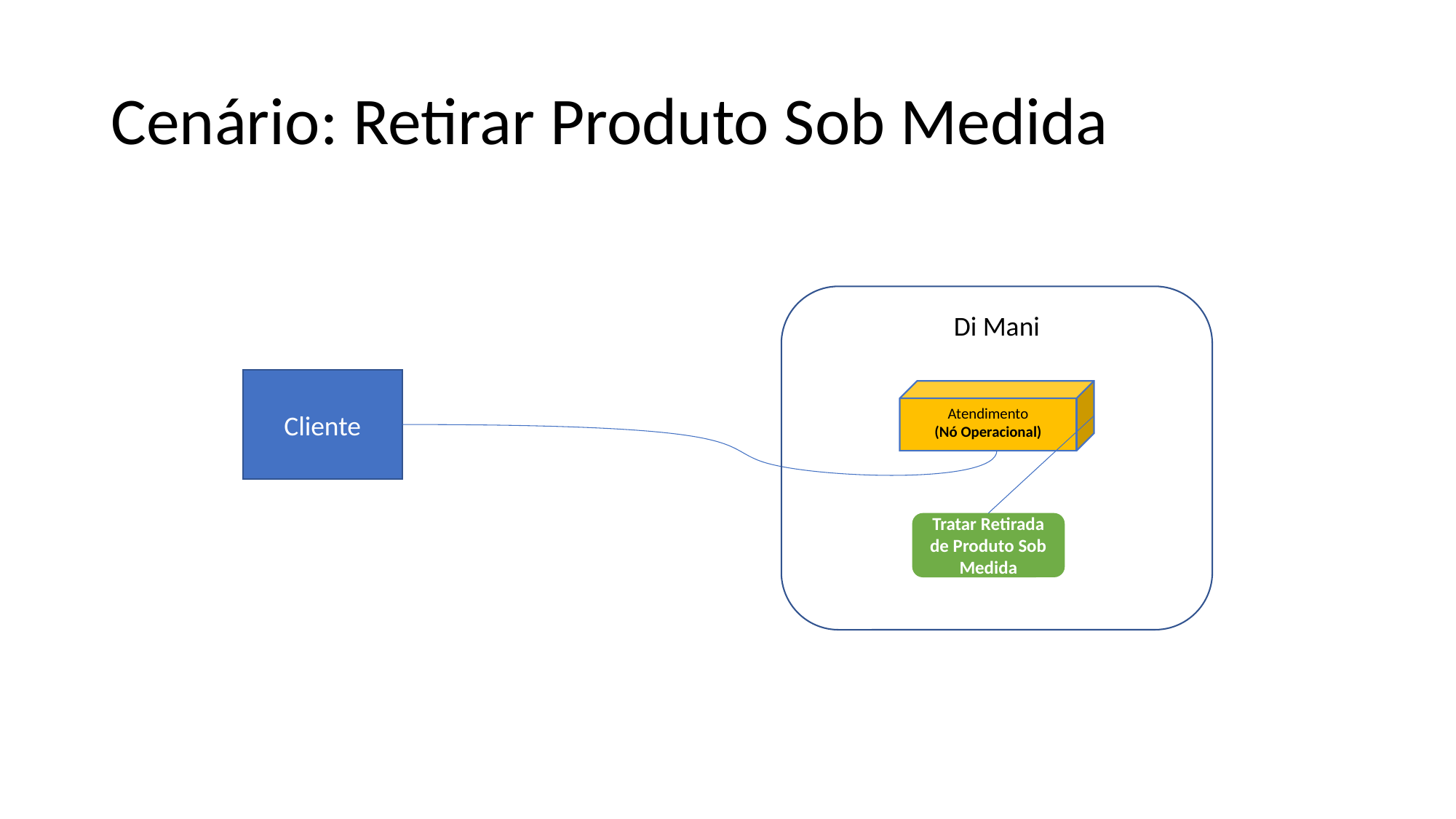

# Cenário: Retirar Produto Sob Medida
Di Mani

Cliente
Atendimento
(Nó Operacional)

Tratar Retirada de Produto Sob Medida